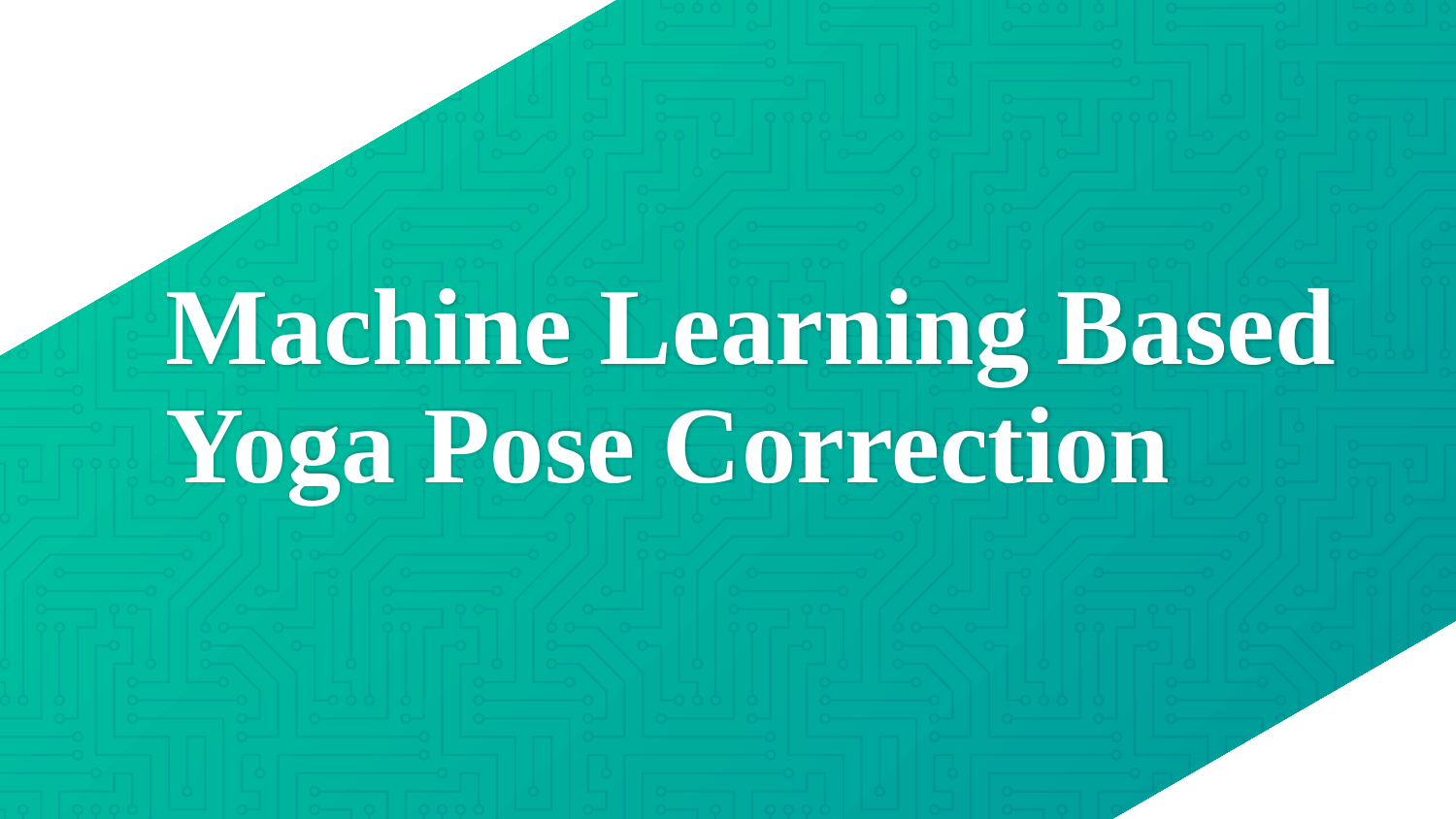

# Machine Learning Based Yoga Pose Correction